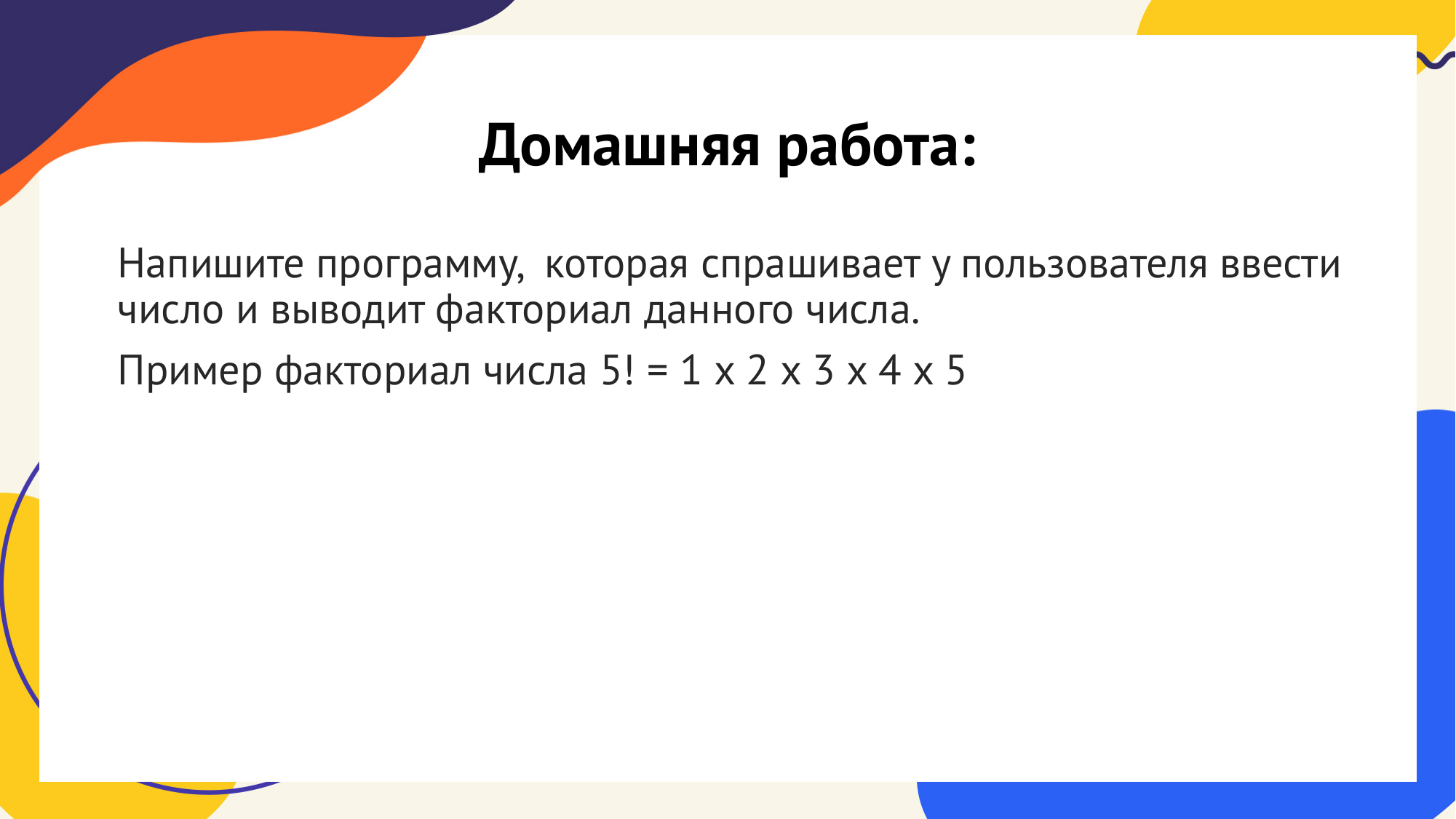

# Домашняя работа:
Напишите программу,  которая спрашивает у пользователя ввести число и выводит факториал данного числа.
Пример факториал числа 5! = 1 х 2 х 3 х 4 х 5